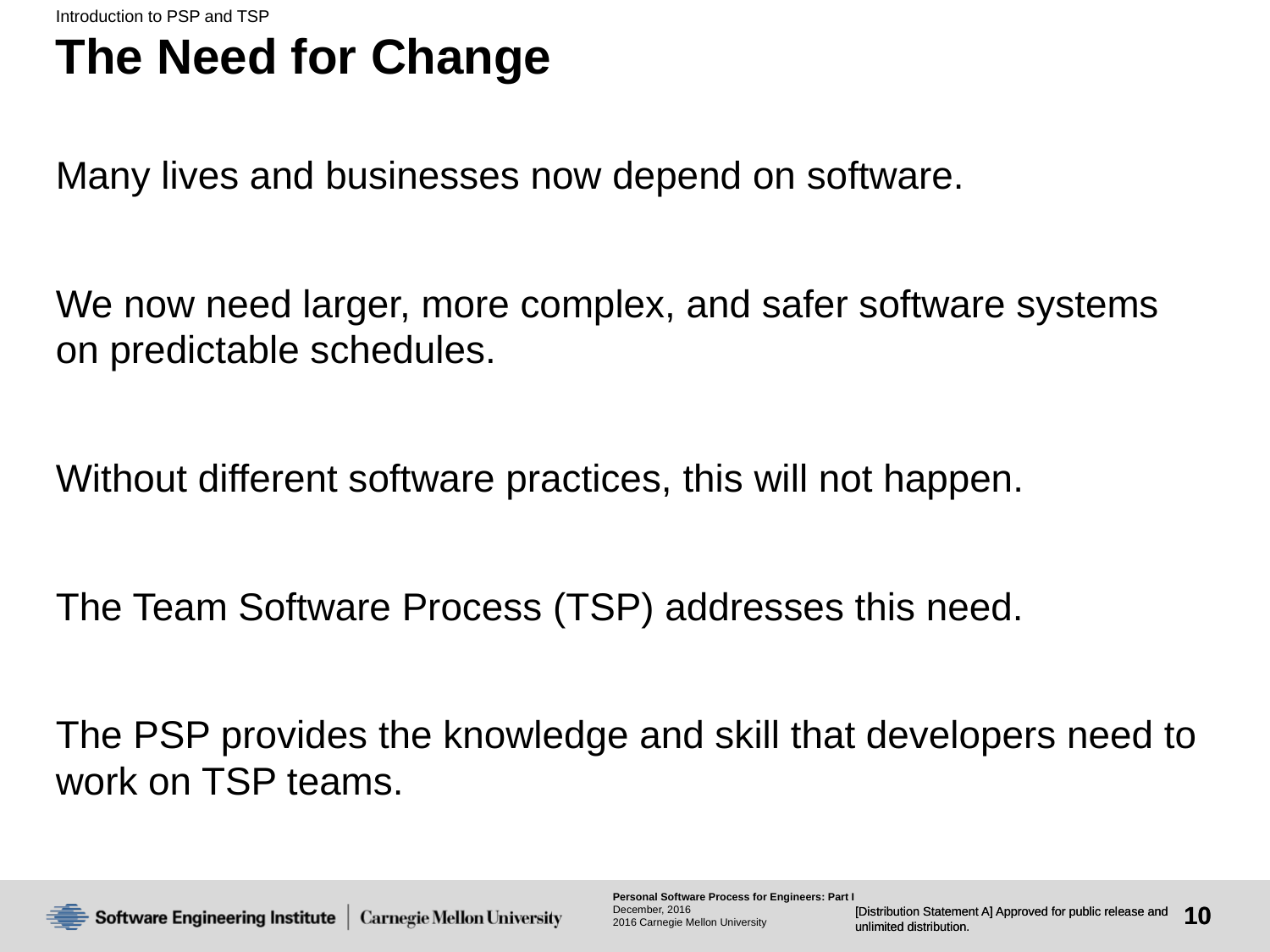

Introduction to PSP and TSP

# The Need for Change
Many lives and businesses now depend on software.

We now need larger, more complex, and safer software systems on predictable schedules.

Without different software practices, this will not happen.

The Team Software Process (TSP) addresses this need.

The PSP provides the knowledge and skill that developers need to work on TSP teams.